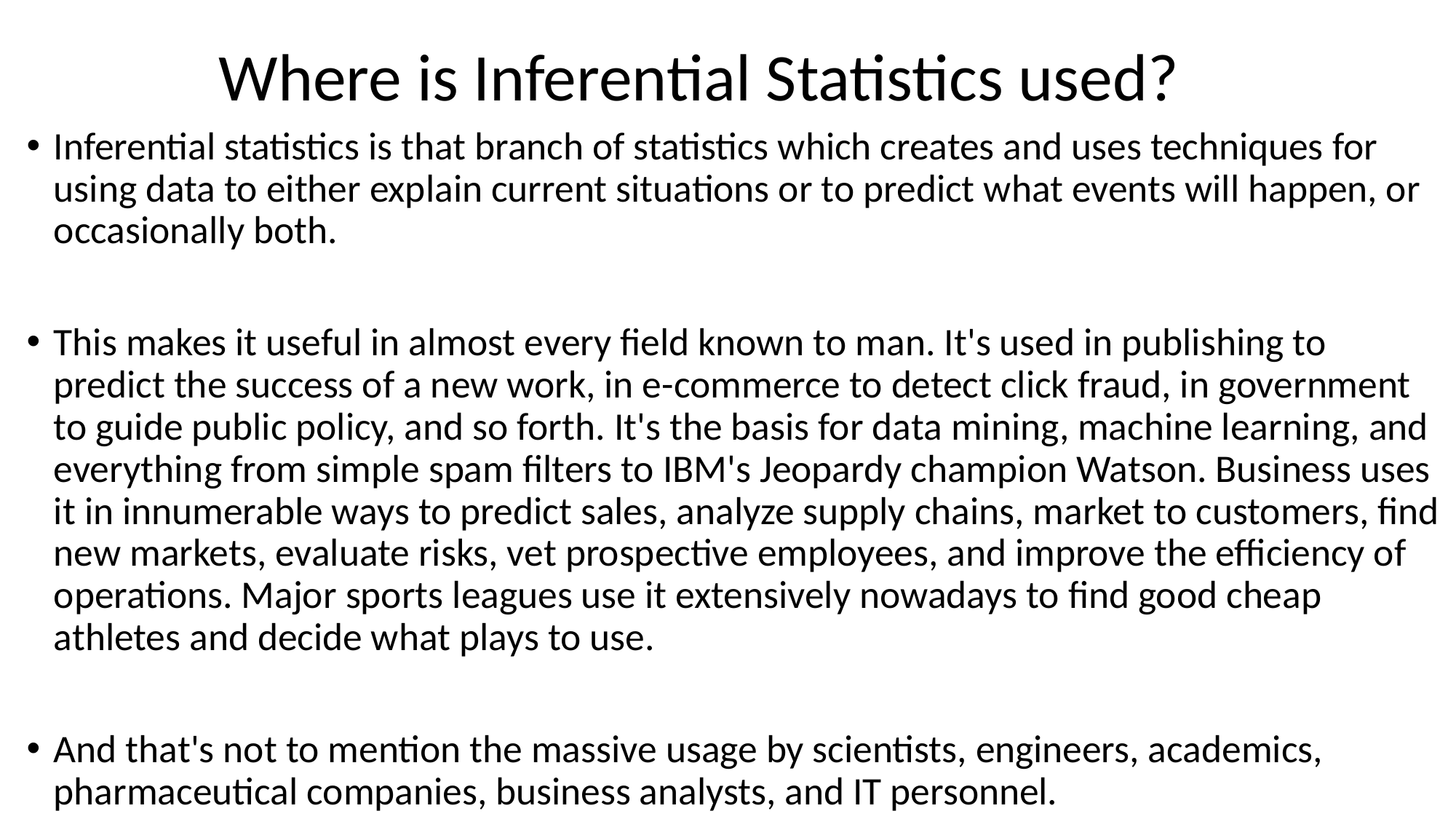

# Where is Inferential Statistics used?
Inferential statistics is that branch of statistics which creates and uses techniques for using data to either explain current situations or to predict what events will happen, or occasionally both.

This makes it useful in almost every field known to man. It's used in publishing to predict the success of a new work, in e-commerce to detect click fraud, in government to guide public policy, and so forth. It's the basis for data mining, machine learning, and everything from simple spam filters to IBM's Jeopardy champion Watson. Business uses it in innumerable ways to predict sales, analyze supply chains, market to customers, find new markets, evaluate risks, vet prospective employees, and improve the efficiency of operations. Major sports leagues use it extensively nowadays to find good cheap athletes and decide what plays to use.

And that's not to mention the massive usage by scientists, engineers, academics, pharmaceutical companies, business analysts, and IT personnel.